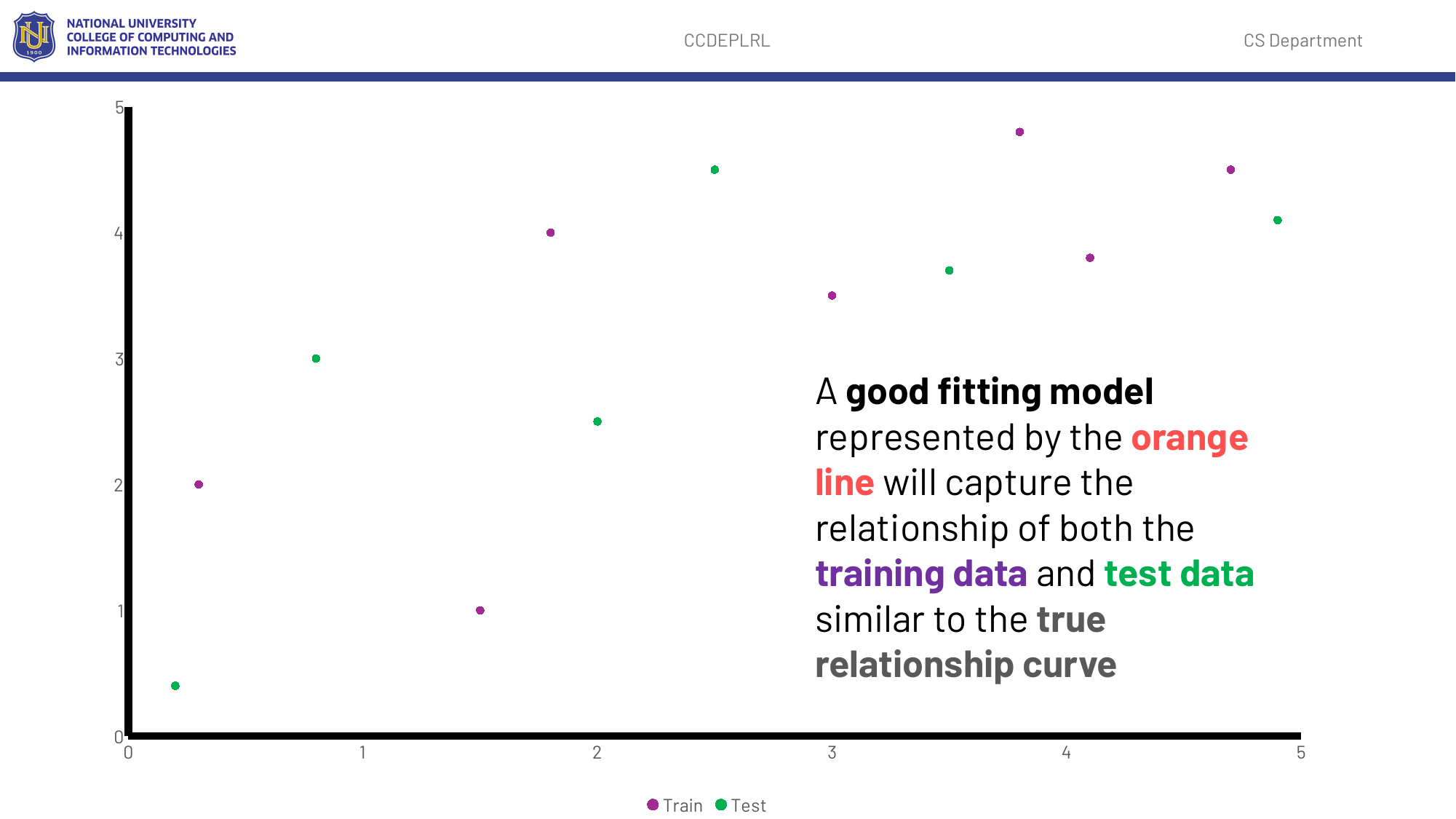

### Chart

| Category |  |  |
|---|---|---|
A good fitting model represented by the orange line will capture the relationship of both the training data and test data similar to the true relationship curve